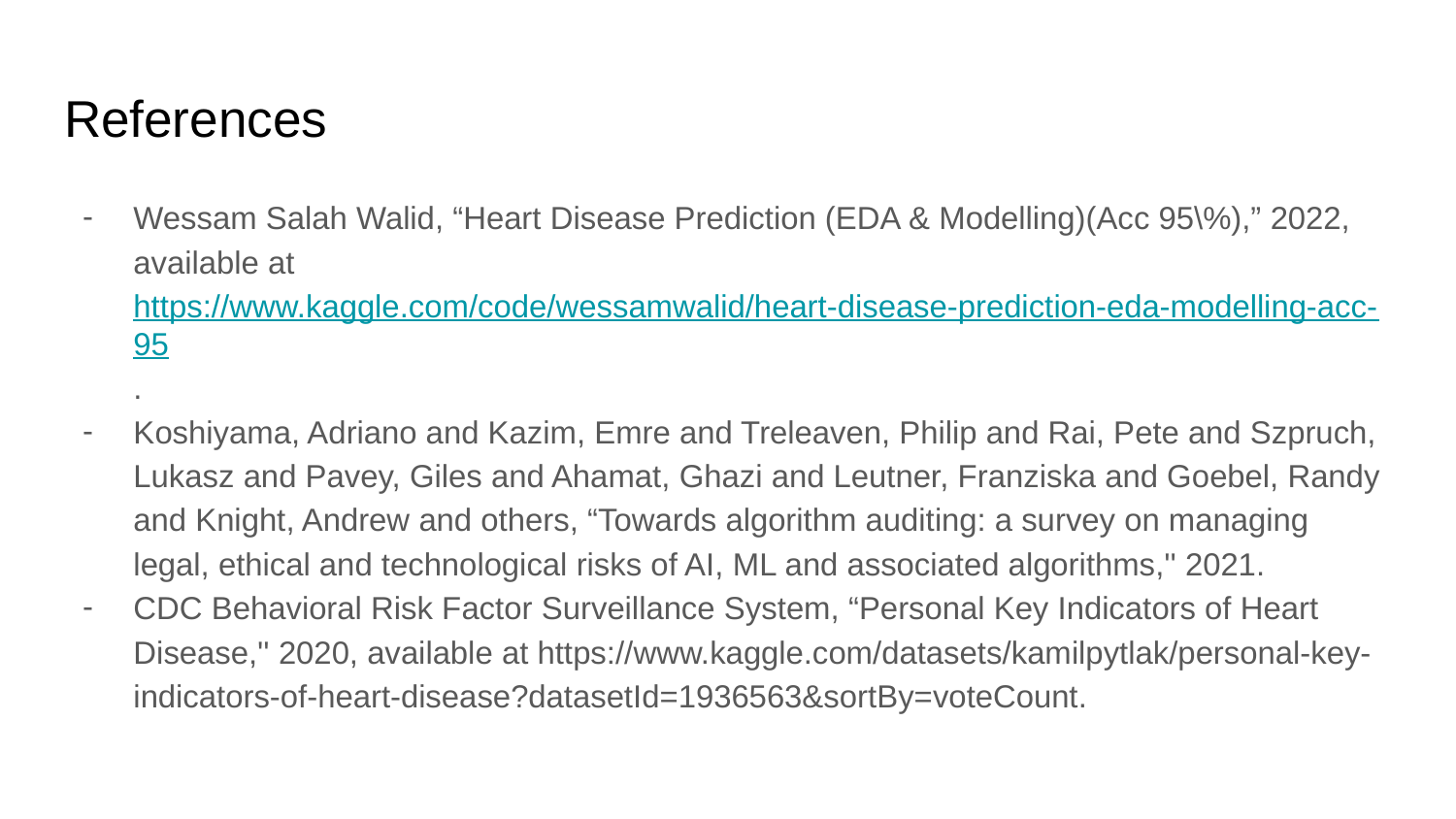

# References
Wessam Salah Walid, “Heart Disease Prediction (EDA & Modelling)(Acc 95\%),” 2022, available at https://www.kaggle.com/code/wessamwalid/heart-disease-prediction-eda-modelling-acc-95.
Koshiyama, Adriano and Kazim, Emre and Treleaven, Philip and Rai, Pete and Szpruch, Lukasz and Pavey, Giles and Ahamat, Ghazi and Leutner, Franziska and Goebel, Randy and Knight, Andrew and others, “Towards algorithm auditing: a survey on managing legal, ethical and technological risks of AI, ML and associated algorithms,'' 2021.
CDC Behavioral Risk Factor Surveillance System, “Personal Key Indicators of Heart Disease,'' 2020, available at https://www.kaggle.com/datasets/kamilpytlak/personal-key-indicators-of-heart-disease?datasetId=1936563&sortBy=voteCount.